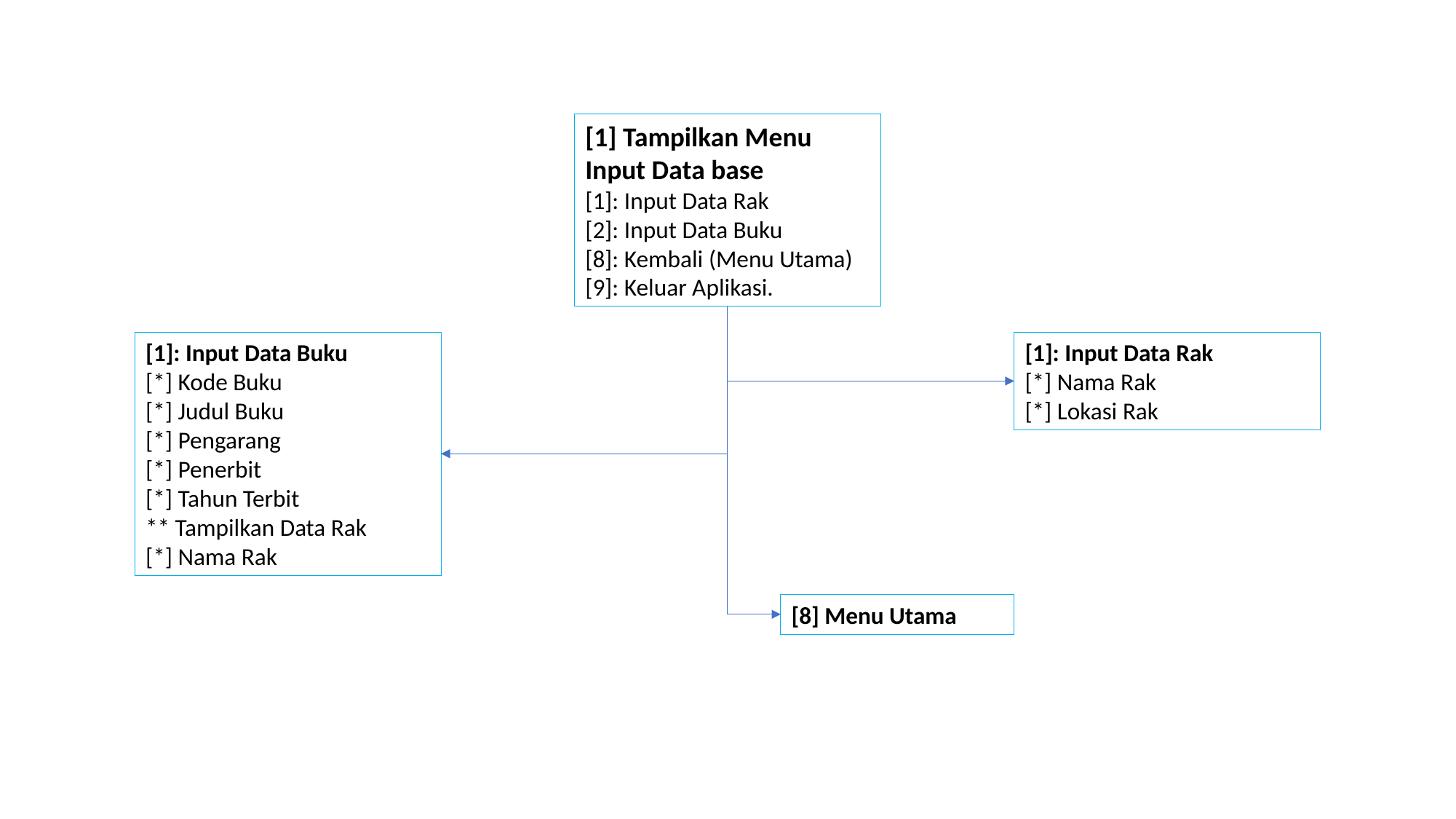

[1] Tampilkan Menu Input Data base
[1]: Input Data Rak
[2]: Input Data Buku
[8]: Kembali (Menu Utama)
[9]: Keluar Aplikasi.
[1]: Input Data Buku
[*] Kode Buku
[*] Judul Buku
[*] Pengarang
[*] Penerbit
[*] Tahun Terbit
** Tampilkan Data Rak
[*] Nama Rak
[1]: Input Data Rak
[*] Nama Rak
[*] Lokasi Rak
[8] Menu Utama